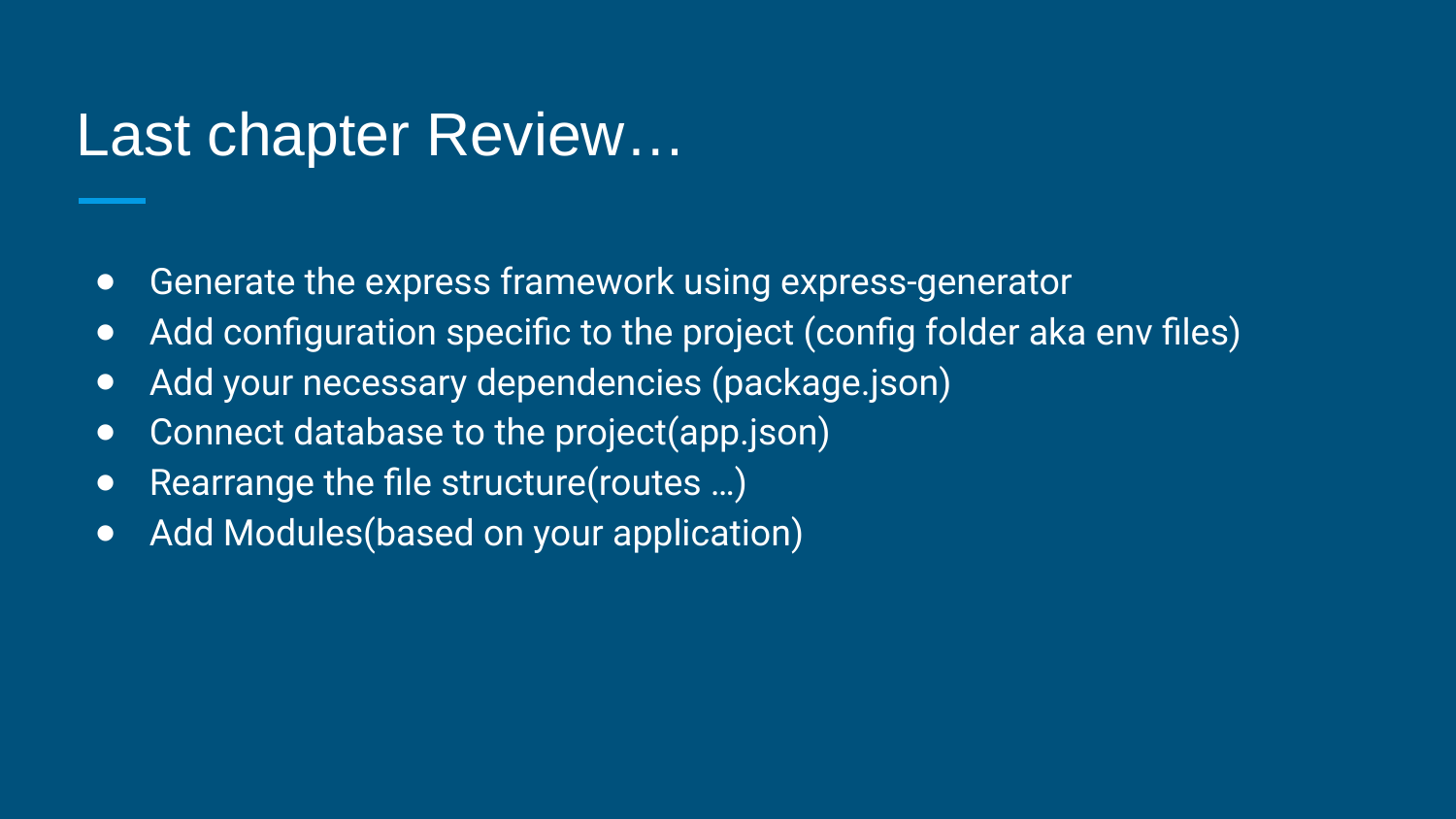

# Last chapter Review…
Generate the express framework using express-generator
Add configuration specific to the project (config folder aka env files)
Add your necessary dependencies (package.json)
Connect database to the project(app.json)
Rearrange the file structure(routes …)
Add Modules(based on your application)